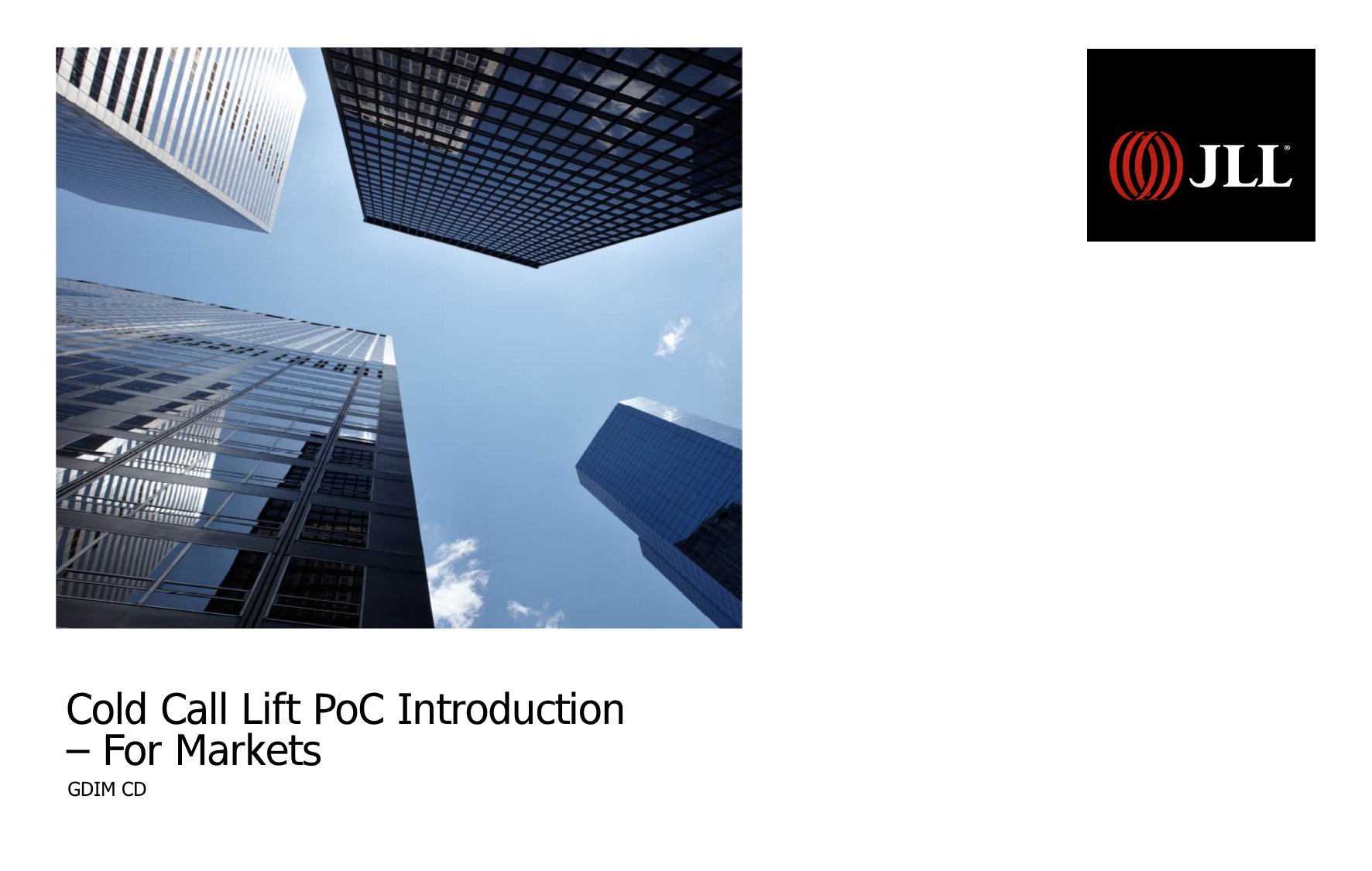

# Cold Call Lift PoC Introduction – For Markets
GDIM CD